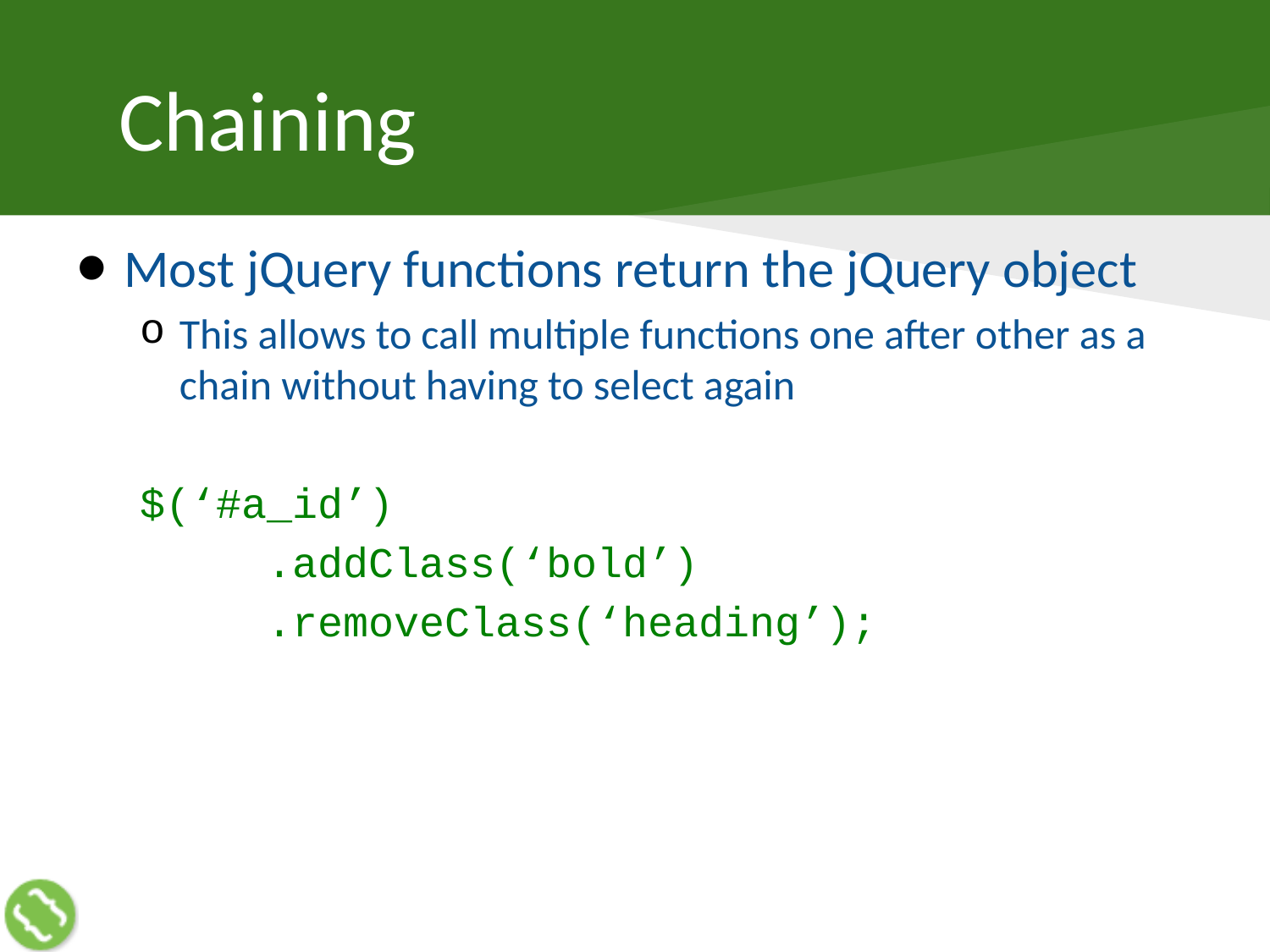

# Chaining
Most jQuery functions return the jQuery object
This allows to call multiple functions one after other as a chain without having to select again

$(‘#a_id’)
	.addClass(‘bold’)
	.removeClass(‘heading’);